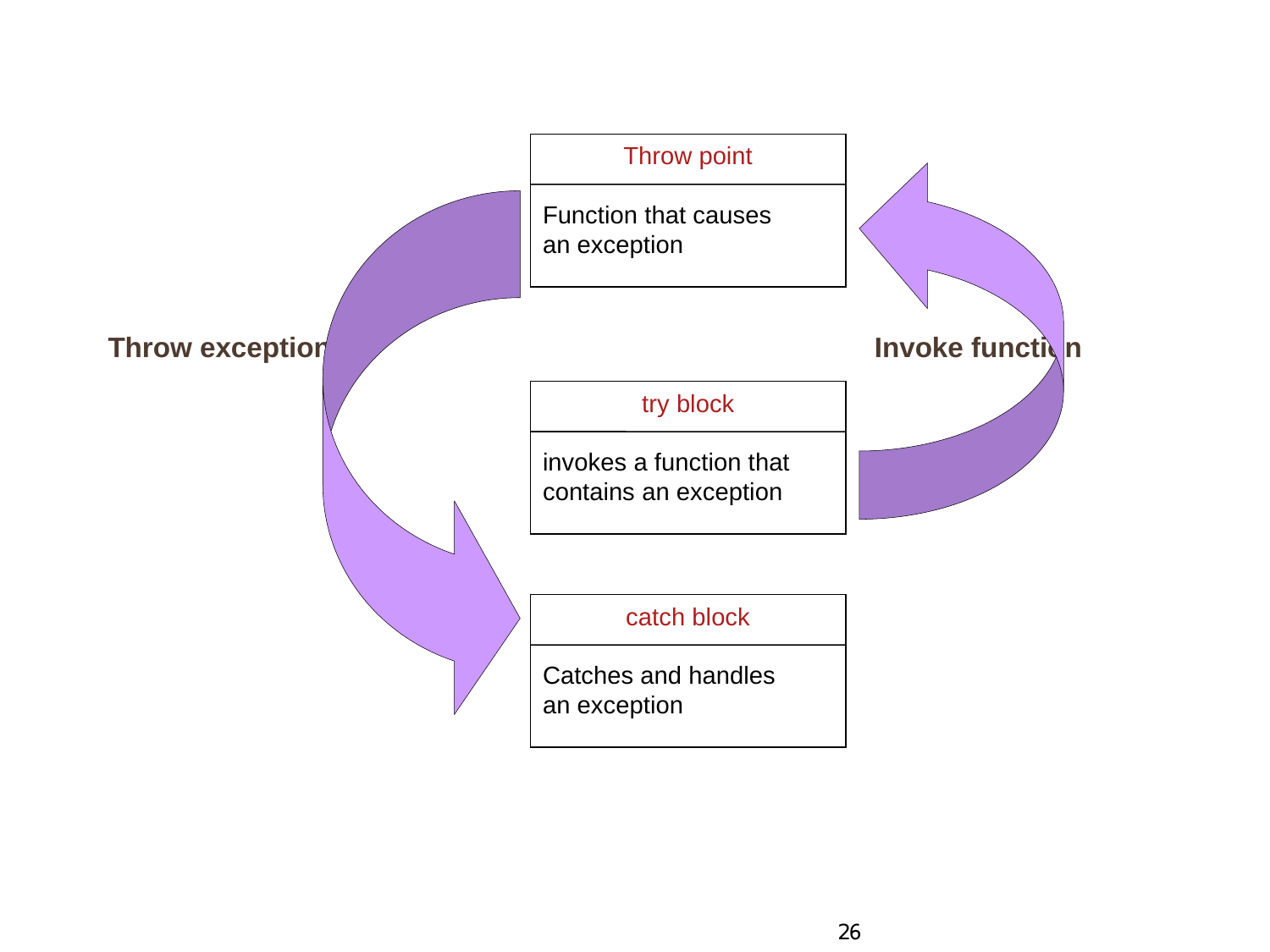

Throw point

Function that causes
an exception

try block

invokes a function that contains an exception

catch block

Catches and handles
an exception

Throw exception			                           Invoke function

26